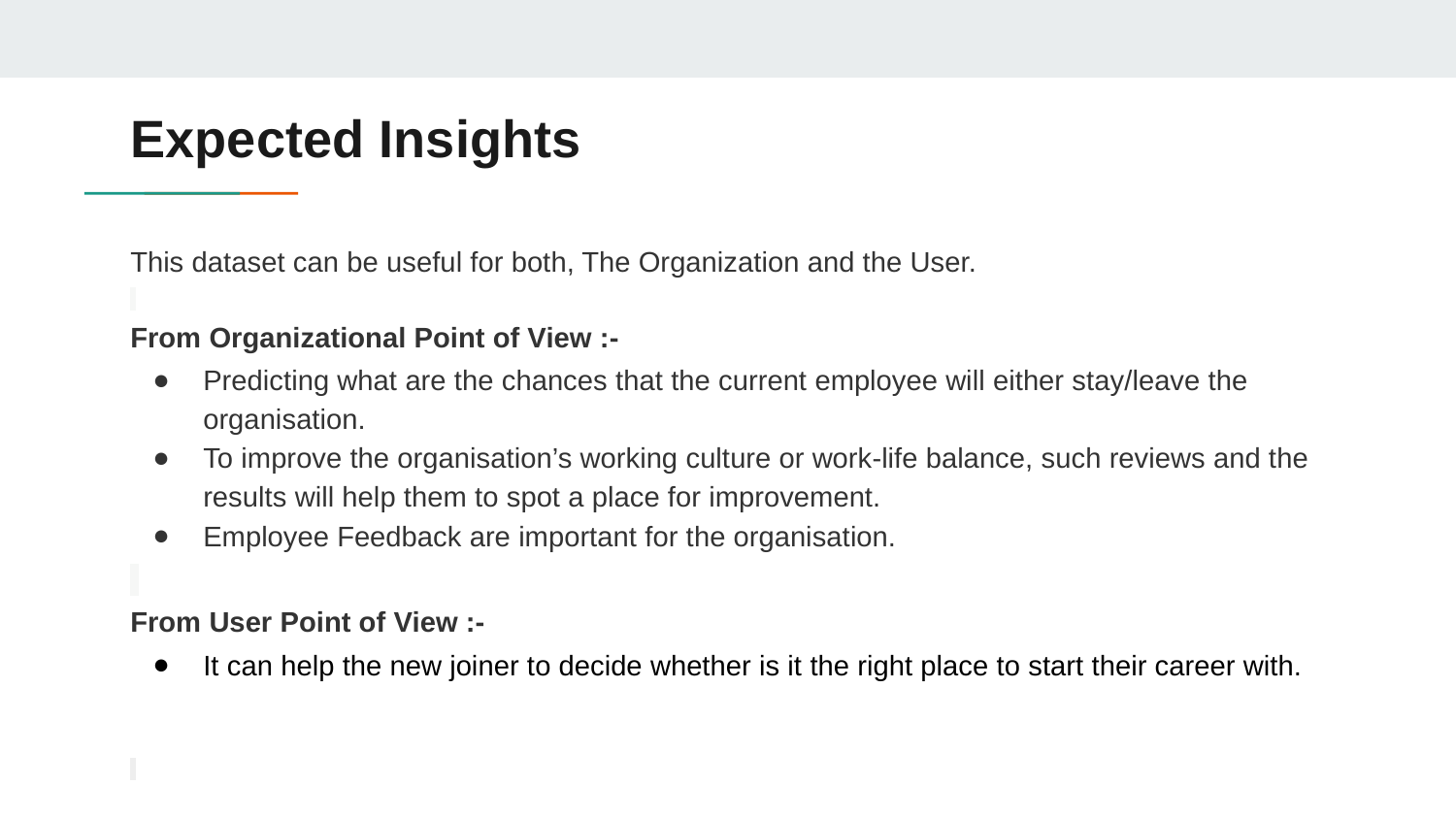

# Expected Insights
This dataset can be useful for both, The Organization and the User.

From Organizational Point of View :-
Predicting what are the chances that the current employee will either stay/leave the organisation.
To improve the organisation’s working culture or work-life balance, such reviews and the results will help them to spot a place for improvement.
Employee Feedback are important for the organisation.

From User Point of View :-
It can help the new joiner to decide whether is it the right place to start their career with.